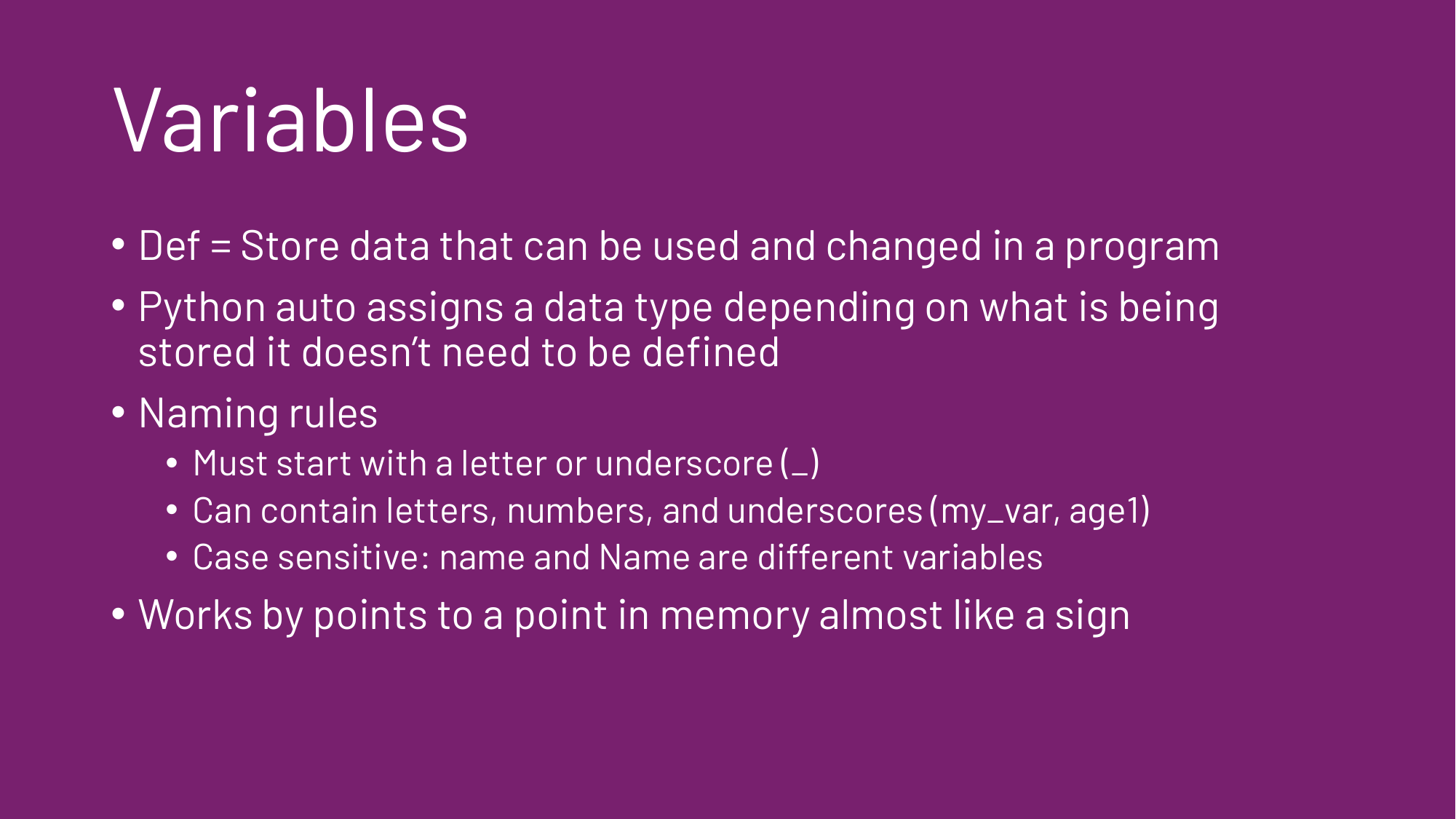

# Variables
Def = Store data that can be used and changed in a program
Python auto assigns a data type depending on what is being stored it doesn’t need to be defined
Naming rules
Must start with a letter or underscore (_)
Can contain letters, numbers, and underscores (my_var, age1)
Case sensitive: name and Name are different variables
Works by points to a point in memory almost like a sign